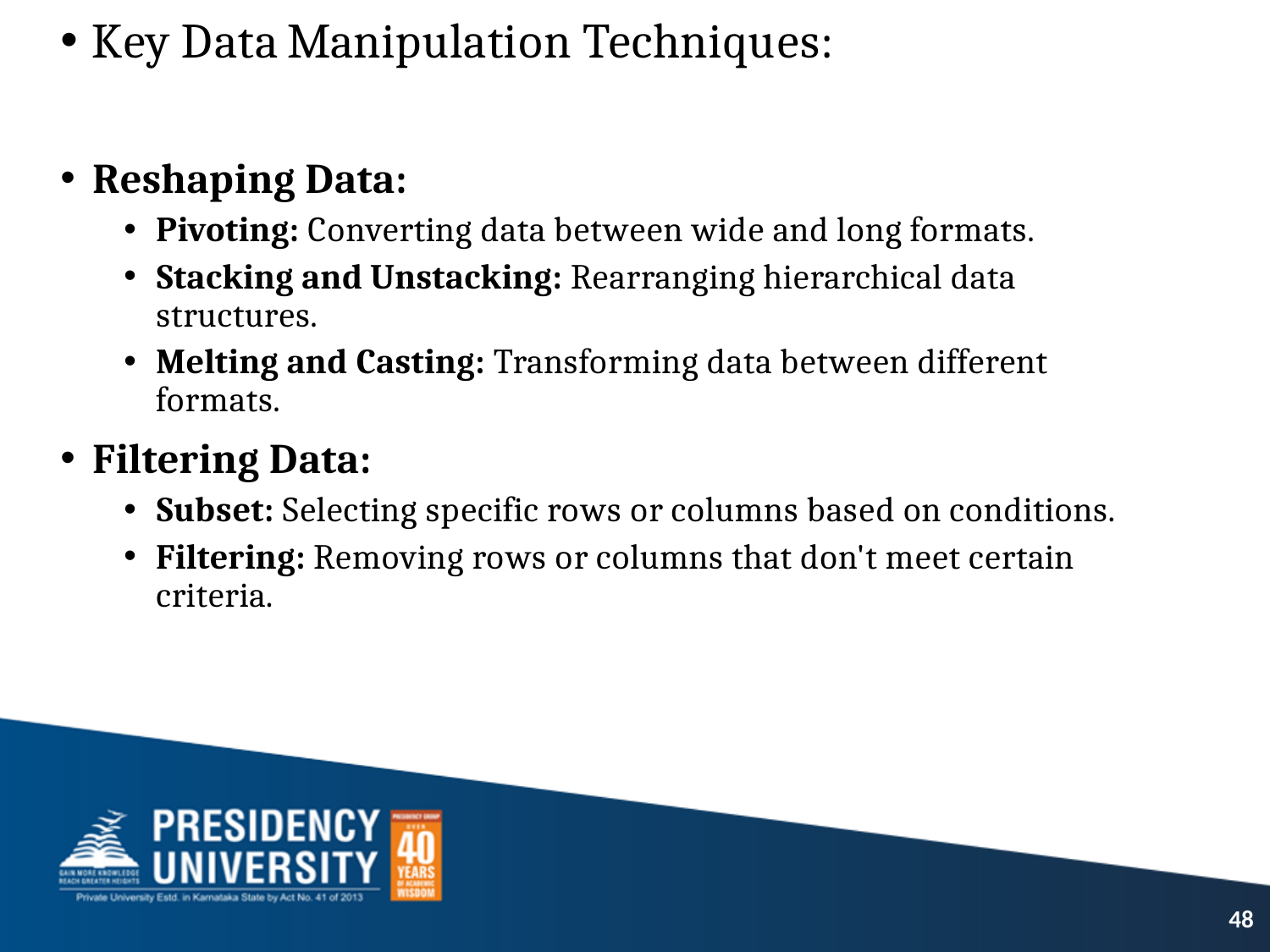

Key Data Manipulation Techniques:

Reshaping Data:
Pivoting: Converting data between wide and long formats.
Stacking and Unstacking: Rearranging hierarchical data structures.
Melting and Casting: Transforming data between different formats.
Filtering Data:
Subset: Selecting specific rows or columns based on conditions.
Filtering: Removing rows or columns that don't meet certain criteria.
48